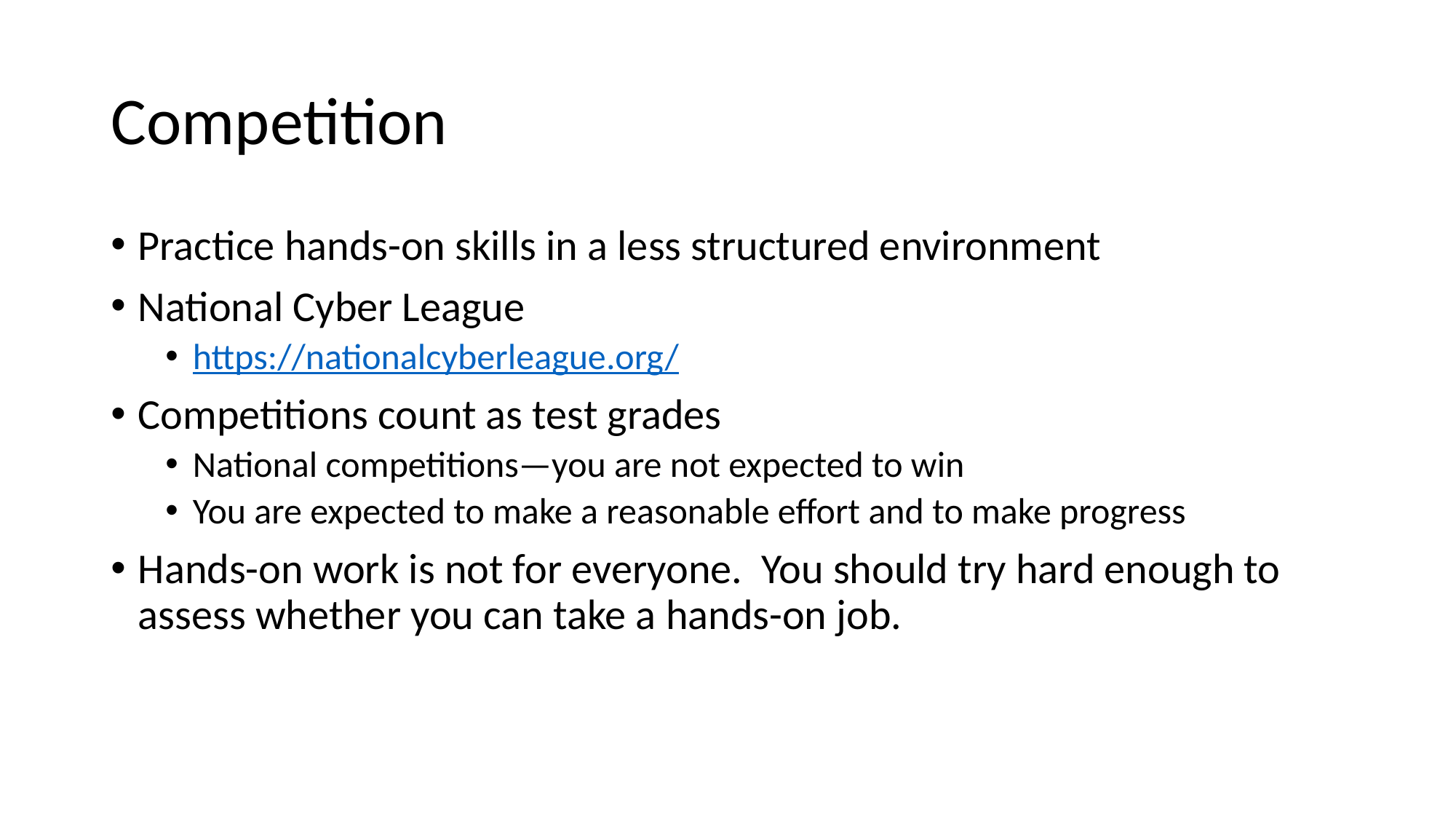

# Competition
Practice hands-on skills in a less structured environment
National Cyber League
https://nationalcyberleague.org/
Competitions count as test grades
National competitions—you are not expected to win
You are expected to make a reasonable effort and to make progress
Hands-on work is not for everyone.  You should try hard enough to assess whether you can take a hands-on job.